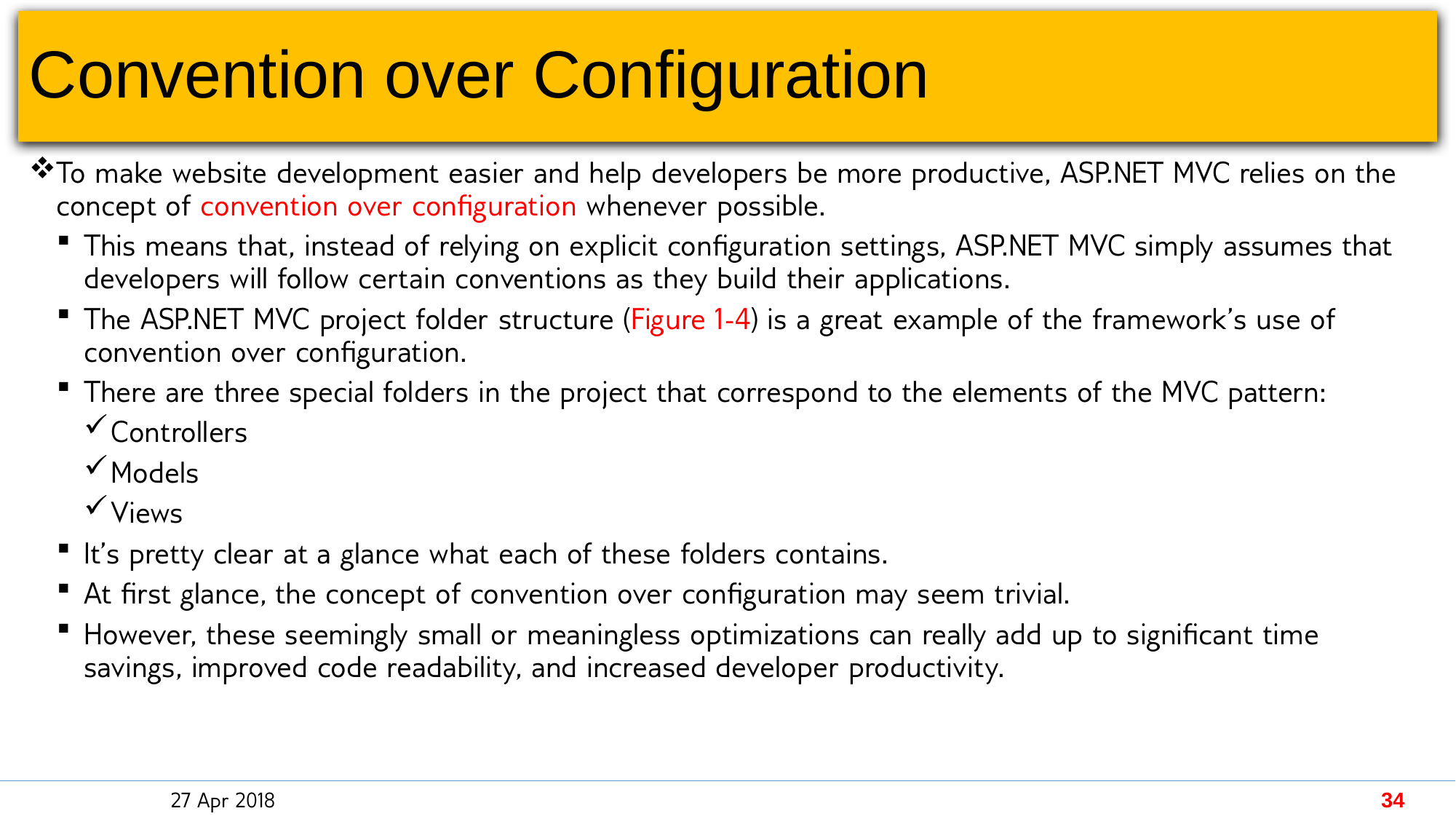

# Convention over Configuration
To make website development easier and help developers be more productive, ASP.NET MVC relies on the concept of convention over configuration whenever possible.
This means that, instead of relying on explicit configuration settings, ASP.NET MVC simply assumes that developers will follow certain conventions as they build their applications.
The ASP.NET MVC project folder structure (Figure 1-4) is a great example of the framework’s use of convention over configuration.
There are three special folders in the project that correspond to the elements of the MVC pattern:
Controllers
Models
Views
It’s pretty clear at a glance what each of these folders contains.
At first glance, the concept of convention over configuration may seem trivial.
However, these seemingly small or meaningless optimizations can really add up to significant time savings, improved code readability, and increased developer productivity.
27 Apr 2018
34